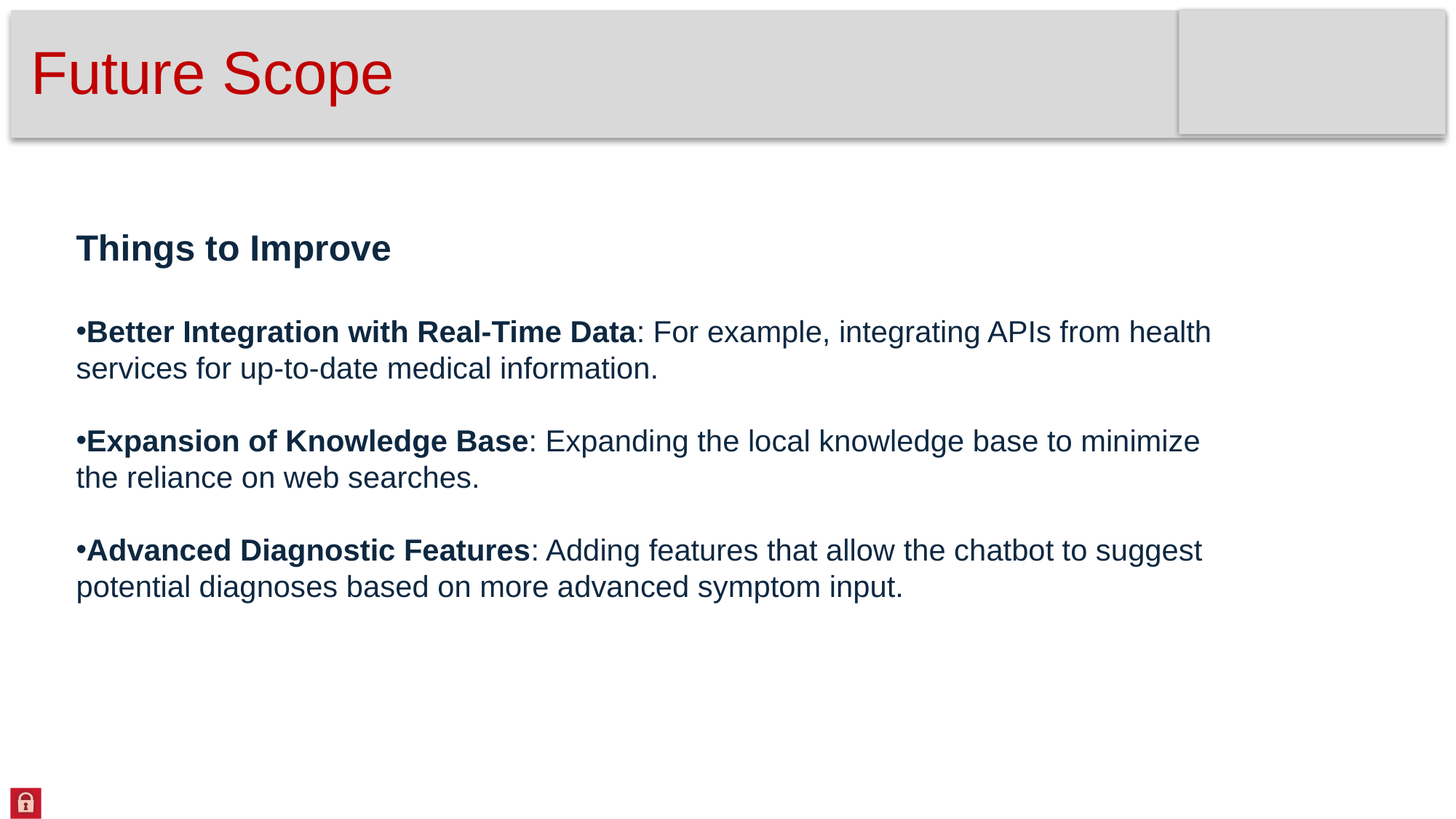

# Future Scope

Things to Improve

Better Integration with Real-Time Data: For example, integrating APIs from health services for up-to-date medical information.

Expansion of Knowledge Base: Expanding the local knowledge base to minimize the reliance on web searches.

Advanced Diagnostic Features: Adding features that allow the chatbot to suggest potential diagnoses based on more advanced symptom input.